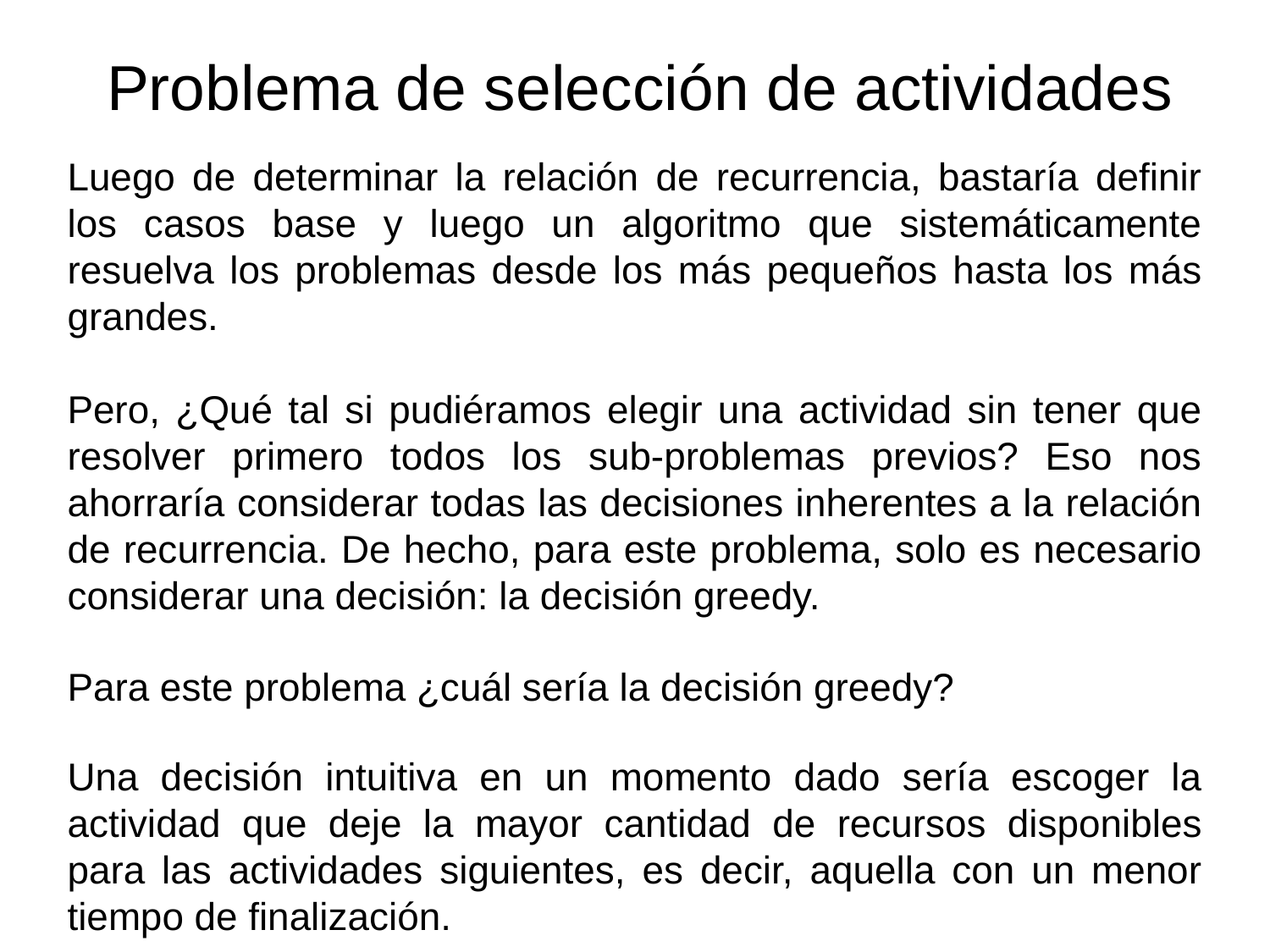

Problema de selección de actividades
Luego de determinar la relación de recurrencia, bastaría definir los casos base y luego un algoritmo que sistemáticamente resuelva los problemas desde los más pequeños hasta los más grandes.

Pero, ¿Qué tal si pudiéramos elegir una actividad sin tener que resolver primero todos los sub-problemas previos? Eso nos ahorraría considerar todas las decisiones inherentes a la relación de recurrencia. De hecho, para este problema, solo es necesario considerar una decisión: la decisión greedy.
Para este problema ¿cuál sería la decisión greedy?
Una decisión intuitiva en un momento dado sería escoger la actividad que deje la mayor cantidad de recursos disponibles para las actividades siguientes, es decir, aquella con un menor tiempo de finalización.